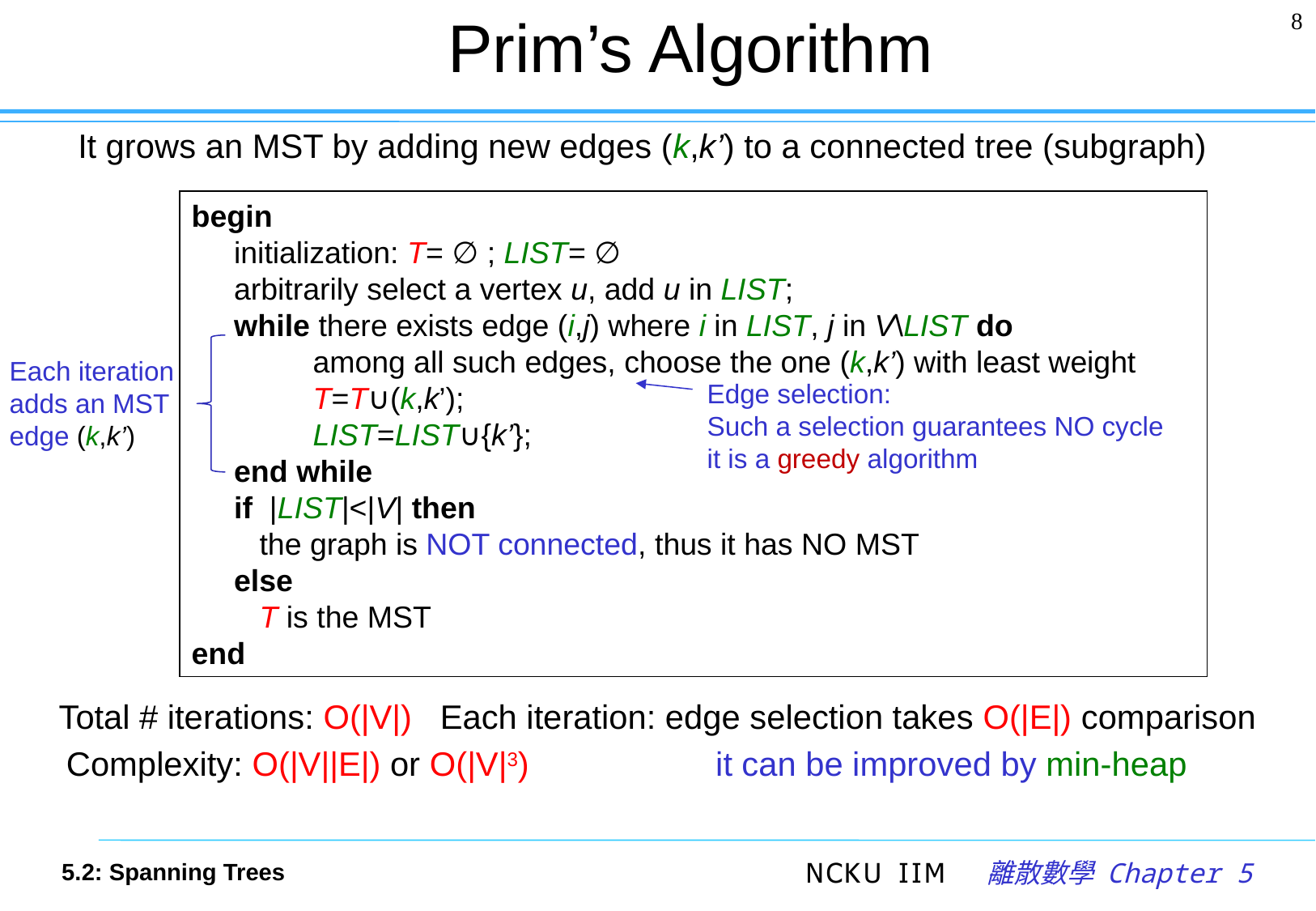

# Prim’s Algorithm
8
It grows an MST by adding new edges (k,k’) to a connected tree (subgraph)
begin
     initialization: T= ∅ ; LIST= ∅
     arbitrarily select a vertex u, add u in LIST;
     while there exists edge (i,j) where i in LIST, j in V\LIST do
	among all such edges, choose the one (k,k’) with least weight
	T=T∪(k,k’);
	LIST=LIST∪{k’};
     end while
     if  |LIST|<|V| then
        the graph is NOT connected, thus it has NO MST
     else
        T is the MST
end

Each iteration
adds an MST
edge (k,k’)
Edge selection:
Such a selection guarantees NO cycle
it is a greedy algorithm

Total # iterations: O(|V|)   Each iteration: edge selection takes O(|E|) comparison
Complexity: O(|V||E|) or O(|V|3)                    it can be improved by min-heap
5.2: Spanning Trees